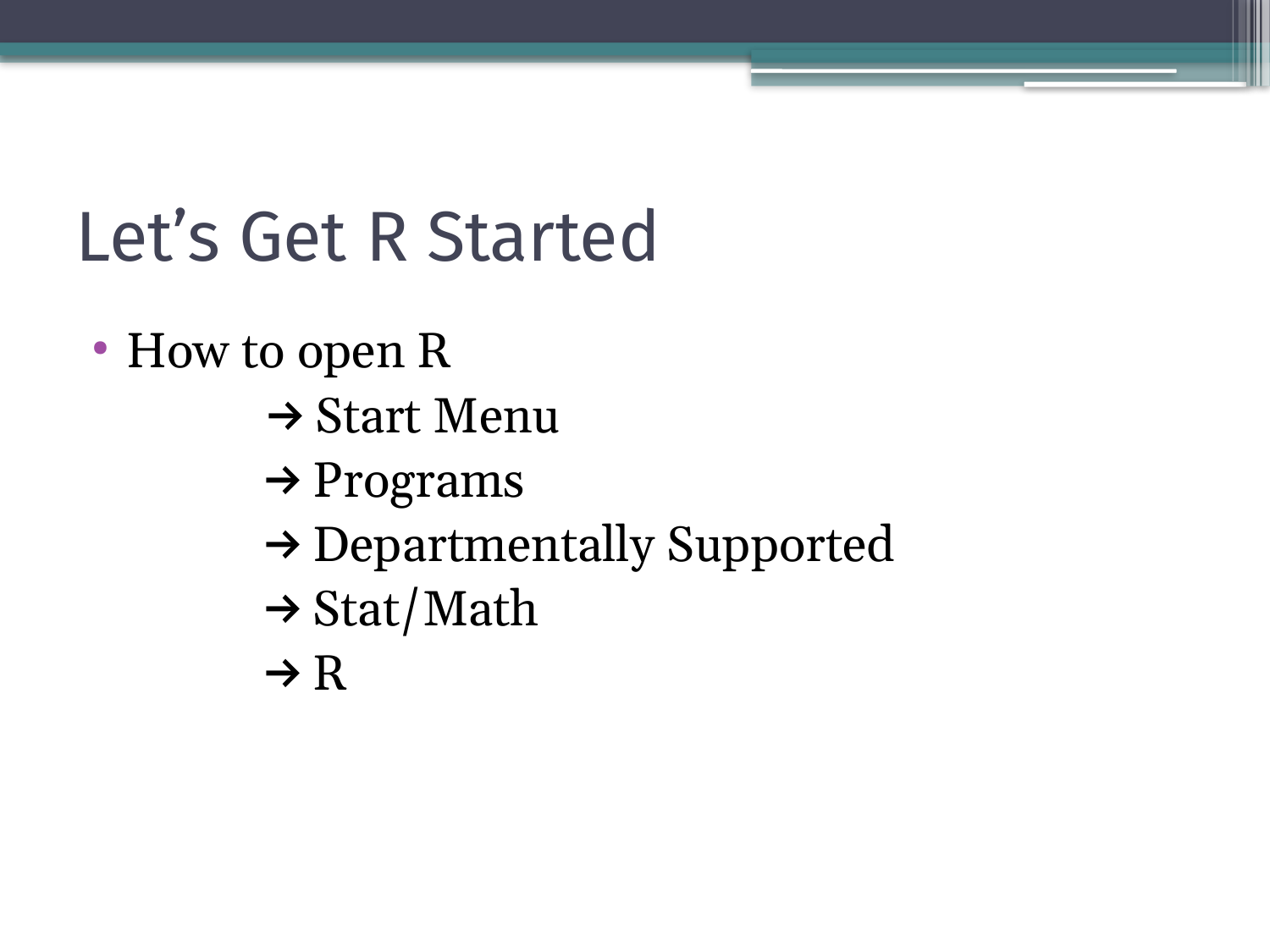

# Let’s Get R Started
How to open R
		 → Start Menu
		 → Programs
		 → Departmentally Supported
		 → Stat/Math
		 → R